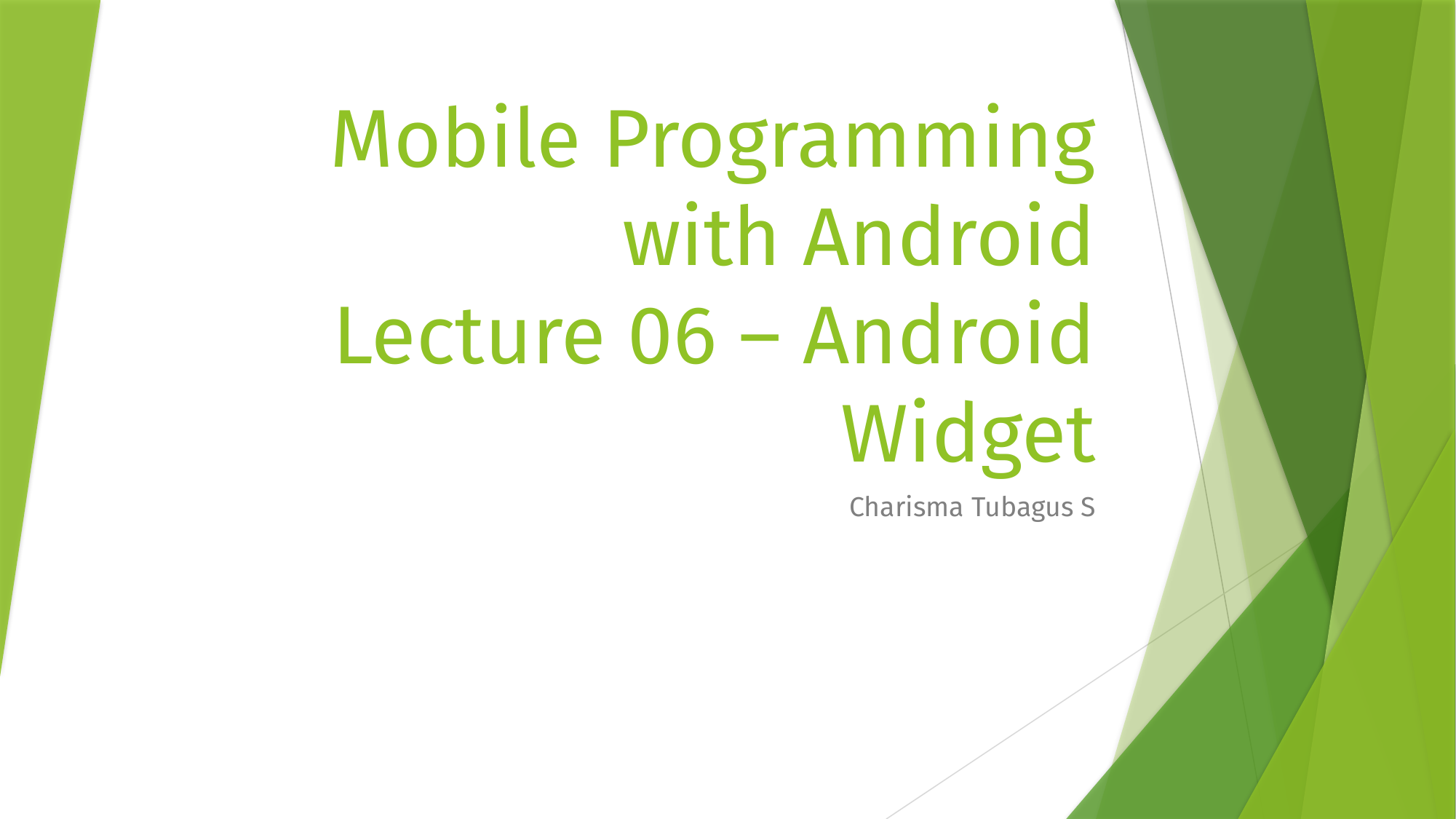

# Mobile Programming with Android Lecture 06 – Android Widget
Charisma Tubagus S